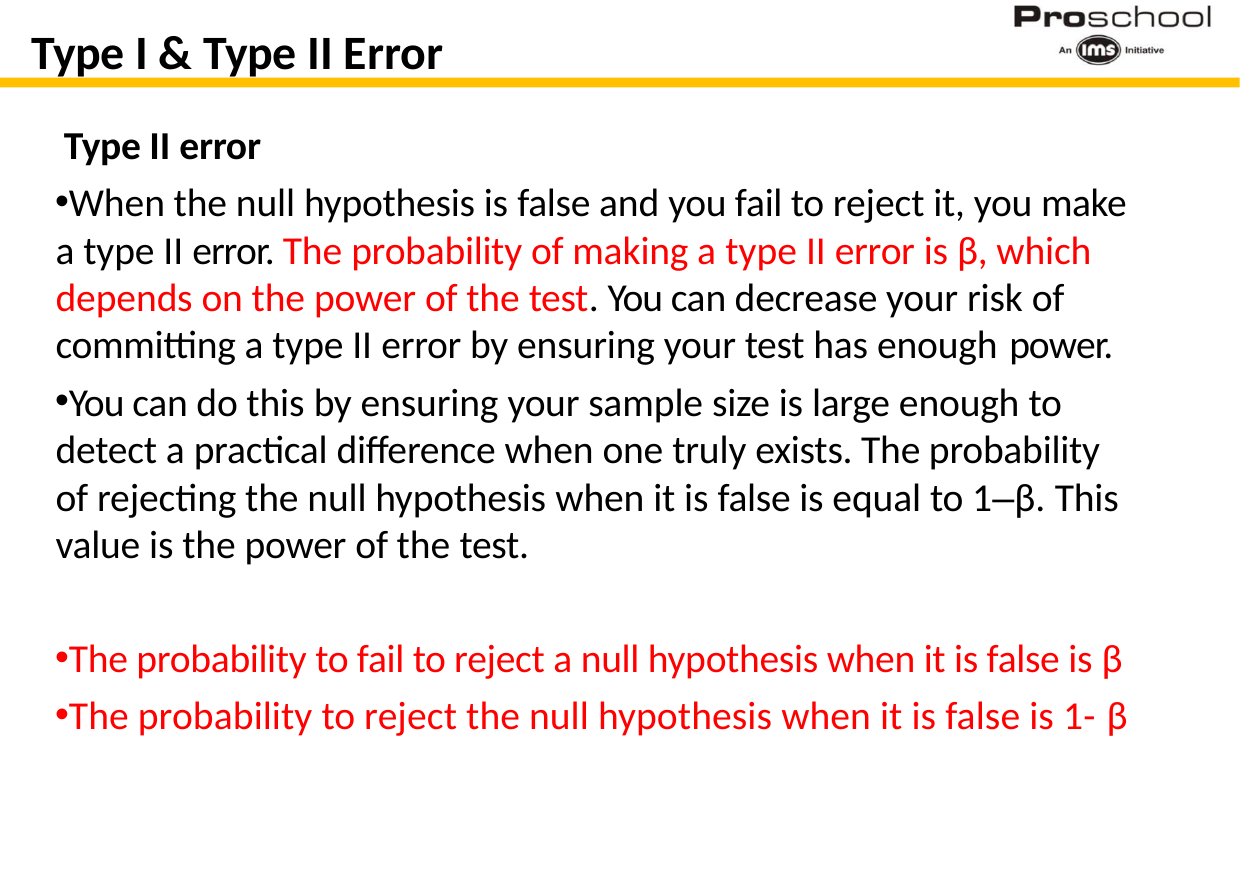

# Type I & Type II Error
Type II error
When the null hypothesis is false and you fail to reject it, you make  a type II error. The probability of making a type II error is β, which  depends on the power of the test. You can decrease your risk of  committing a type II error by ensuring your test has enough power.
You can do this by ensuring your sample size is large enough to  detect a practical difference when one truly exists. The probability  of rejecting the null hypothesis when it is false is equal to 1–β. This  value is the power of the test.

The probability to fail to reject a null hypothesis when it is false is β
The probability to reject the null hypothesis when it is false is 1- β